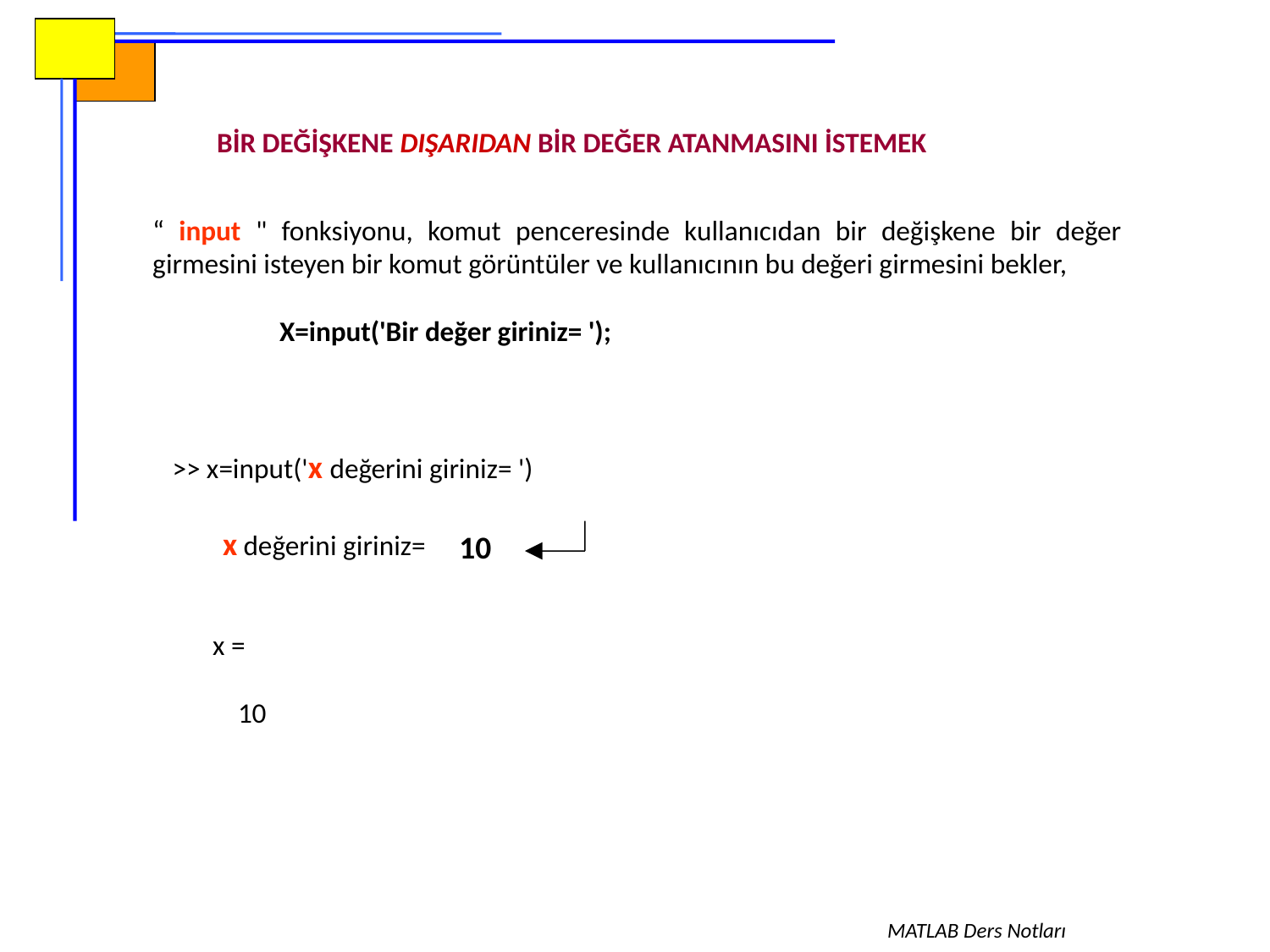

BİR DEĞİŞKENE DIŞARIDAN BİR DEĞER ATANMASINI İSTEMEK
“ input " fonksiyonu, komut penceresinde kullanıcıdan bir değişkene bir değer girmesini isteyen bir komut görüntüler ve kullanıcının bu değeri girmesini bekler,

	X=input('Bir değer giriniz= ');
>> x=input('x değerini giriniz= ')

x değerini giriniz=
10

x =

    10
MATLAB Ders Notları